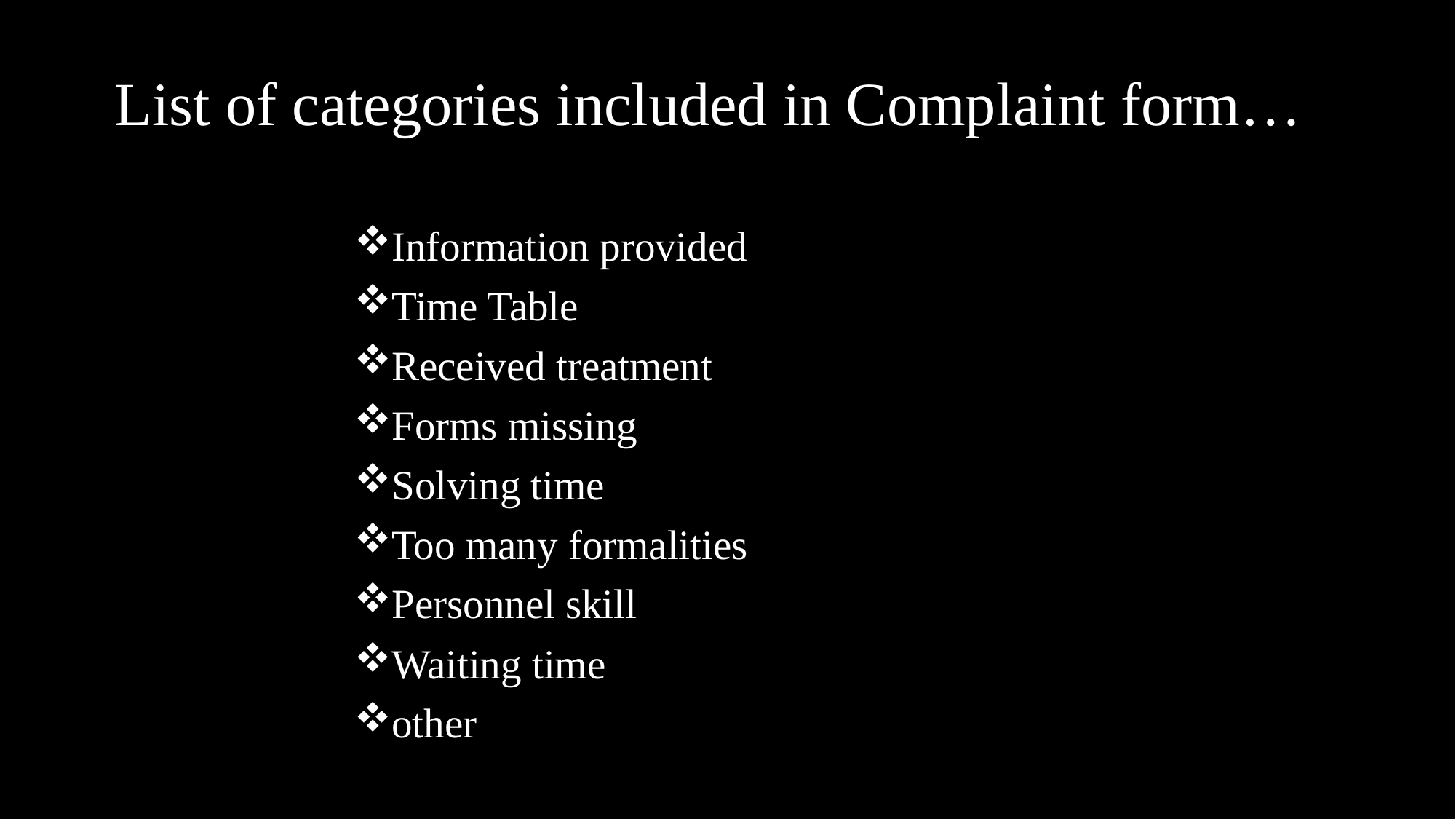

# List of categories included in Complaint form…
Information provided
Time Table
Received treatment
Forms missing
Solving time
Too many formalities
Personnel skill
Waiting time
other